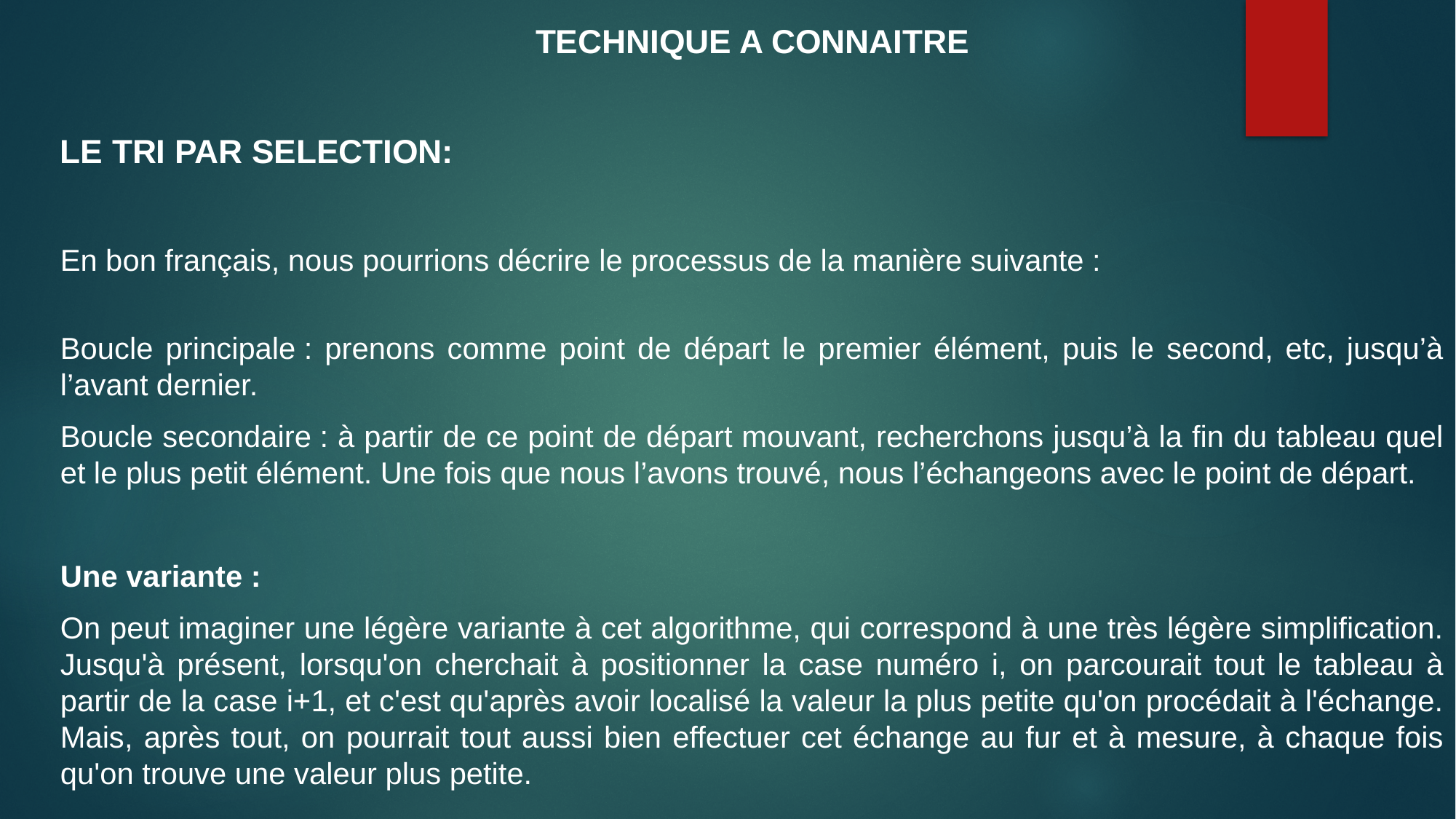

TECHNIQUE A CONNAITRE

LE TRI PAR SELECTION:

En bon français, nous pourrions décrire le processus de la manière suivante :
Boucle principale : prenons comme point de départ le premier élément, puis le second, etc, jusqu’à l’avant dernier.
Boucle secondaire : à partir de ce point de départ mouvant, recherchons jusqu’à la fin du tableau quel et le plus petit élément. Une fois que nous l’avons trouvé, nous l’échangeons avec le point de départ.

Une variante :
On peut imaginer une légère variante à cet algorithme, qui correspond à une très légère simplification. Jusqu'à présent, lorsqu'on cherchait à positionner la case numéro i, on parcourait tout le tableau à partir de la case i+1, et c'est qu'après avoir localisé la valeur la plus petite qu'on procédait à l'échange. Mais, après tout, on pourrait tout aussi bien effectuer cet échange au fur et à mesure, à chaque fois qu'on trouve une valeur plus petite.